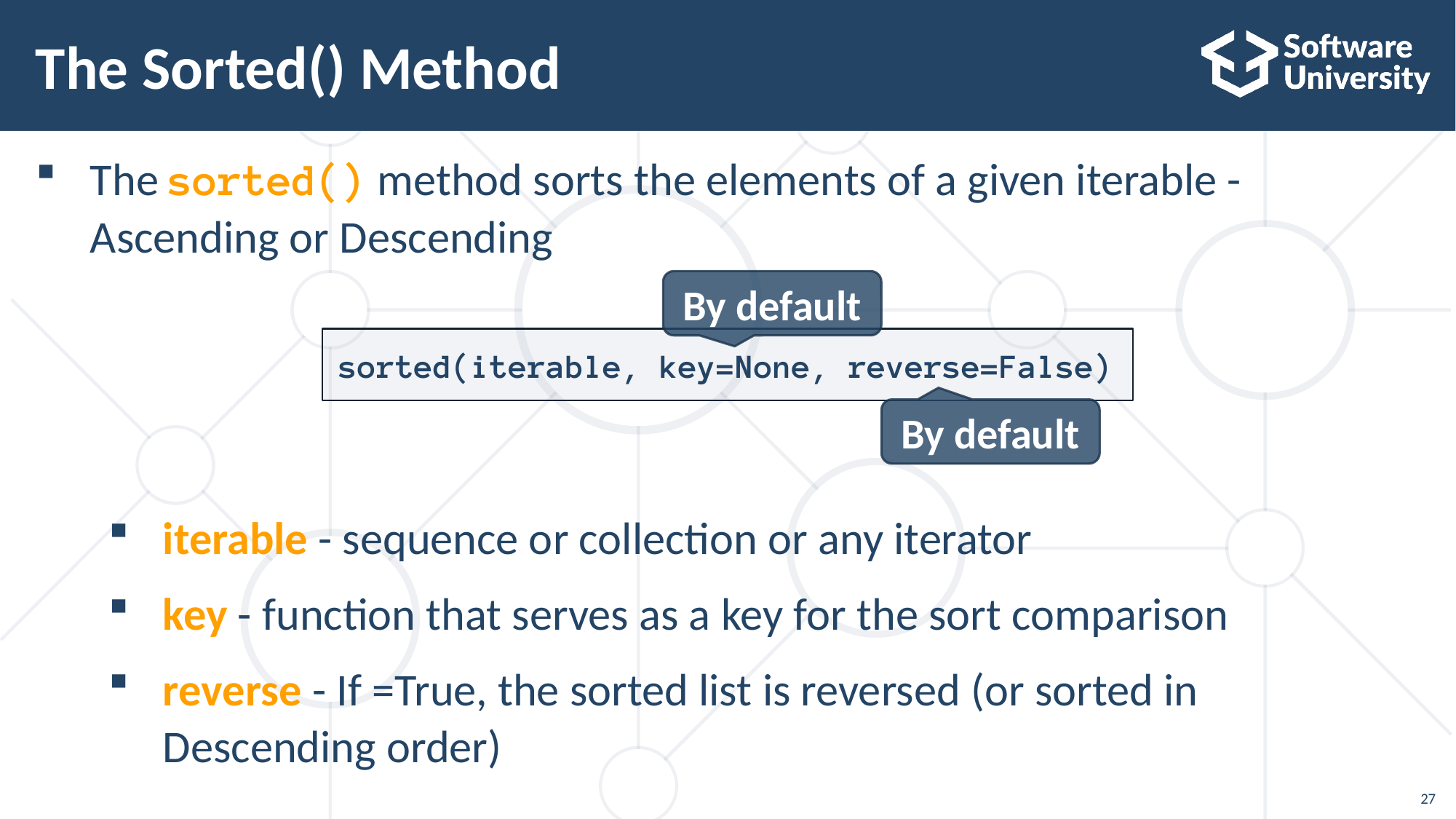

# The Sorted() Method
The sorted() method sorts the elements of a given iterable - Ascending or Descending

iterable - sequence or collection or any iterator
key - function that serves as a key for the sort comparison
reverse - If =True, the sorted list is reversed (or sorted in Descending order)
By default
sorted(iterable, key=None, reverse=False)
By default
27